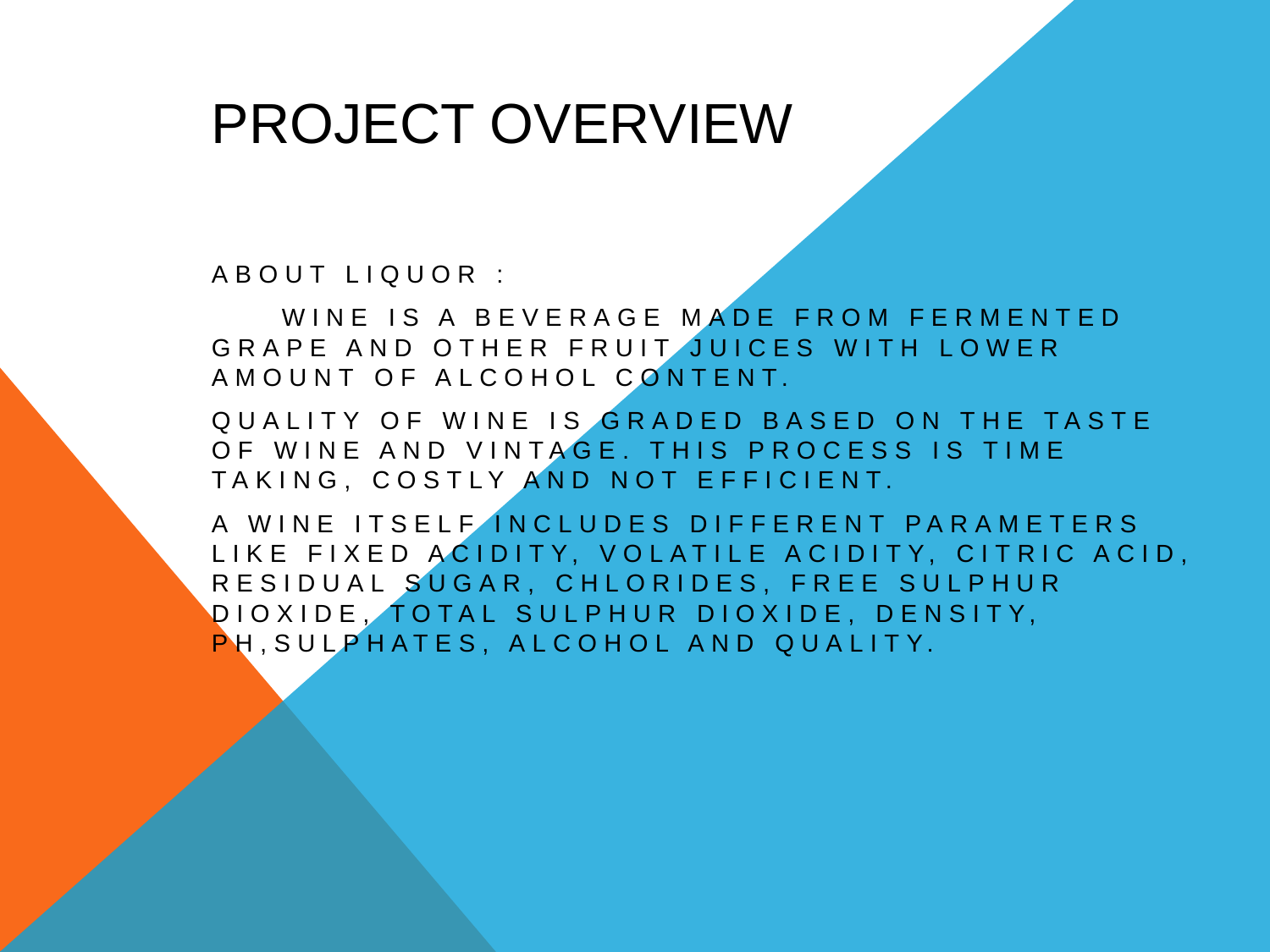

# PROJECT OVERVIEW
About liquor :
     Wine is a beverage made from fermented grape and other fruit juices with lower amount of alcohol content.
Quality of wine is graded based on the taste of wine and vintage. This process is time taking, costly and not efficient.
A wine itself includes different parameters like fixed acidity, volatile acidity, citric acid, residual sugar, chlorides, free sulphur dioxide, total sulphur dioxide, density, pH,sulphates, alcohol and quality.